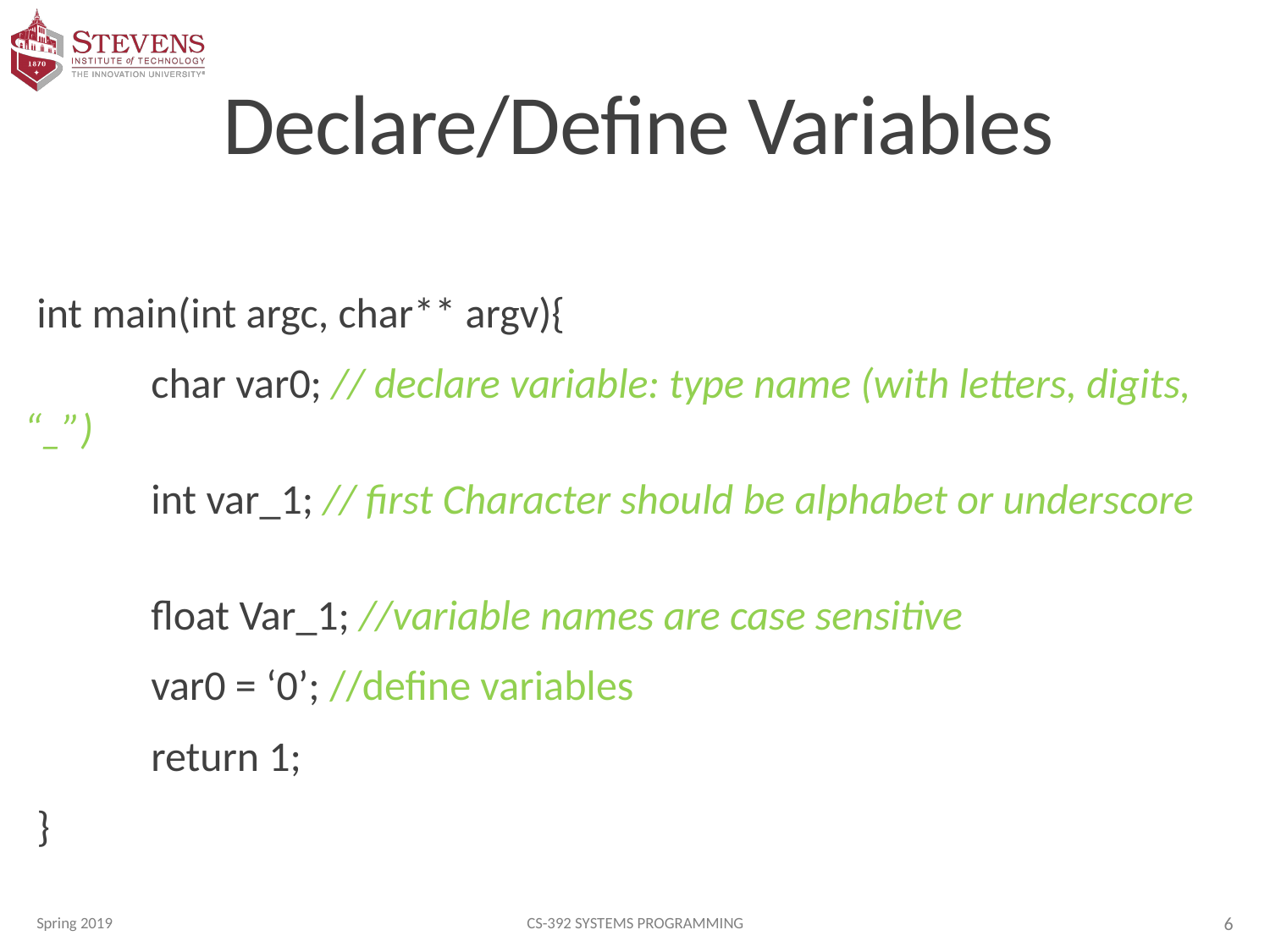

# Declare/Define Variables

int main(int argc, char** argv){
	char var0; // declare variable: type name (with letters, digits, “_”)
	int var_1; // first Character should be alphabet or underscore
	float Var_1; //variable names are case sensitive
	var0 = ‘0’; //define variables
	return 1;
}

Spring 2019
CS-392 Systems Programming
6